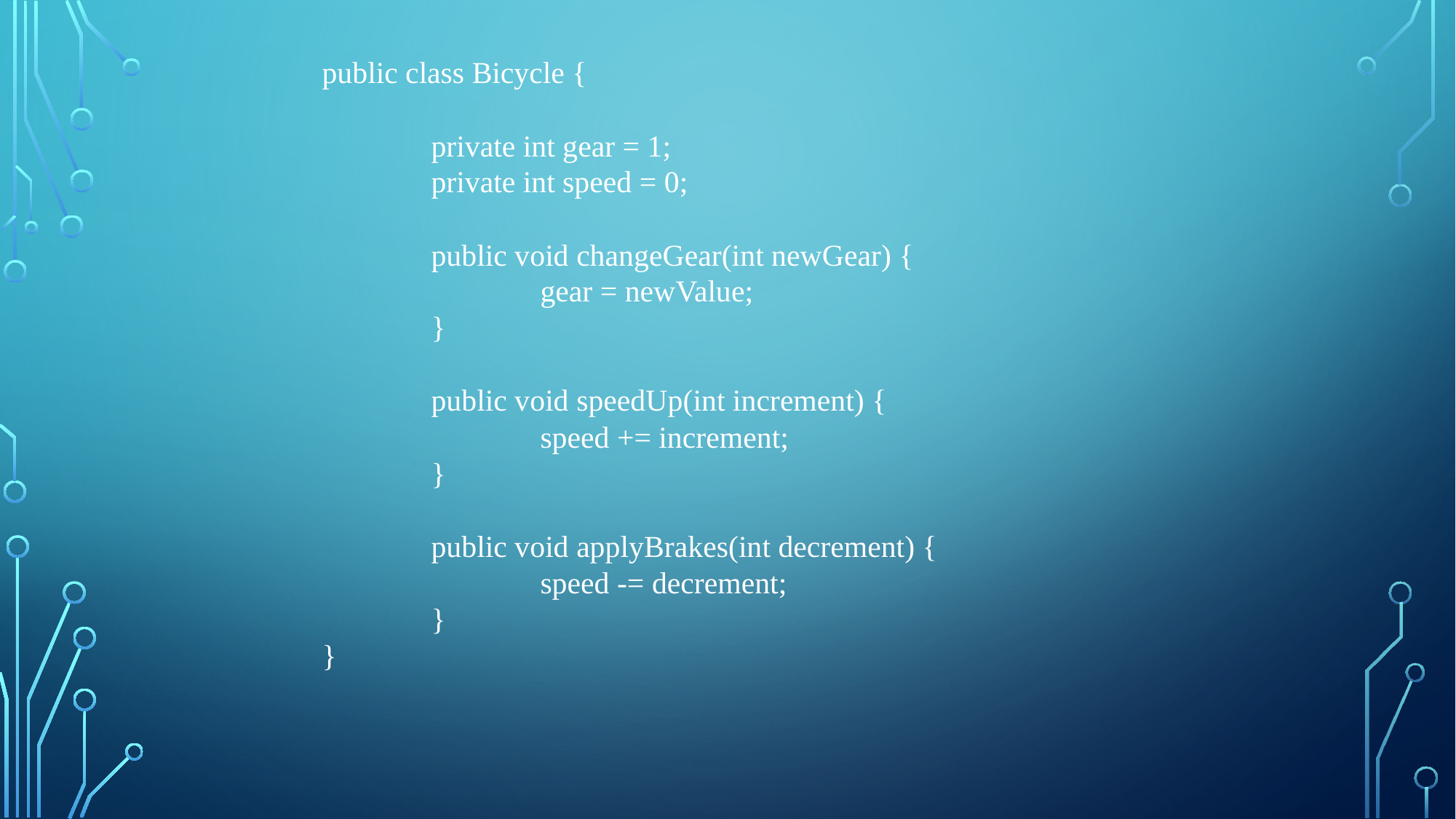

public class Bicycle {

	private int gear = 1;
	private int speed = 0;

	public void changeGear(int newGear) {
		gear = newValue;
	}

	public void speedUp(int increment) {
		speed += increment;
	}

	public void applyBrakes(int decrement) {
		speed -= decrement;
	}
}